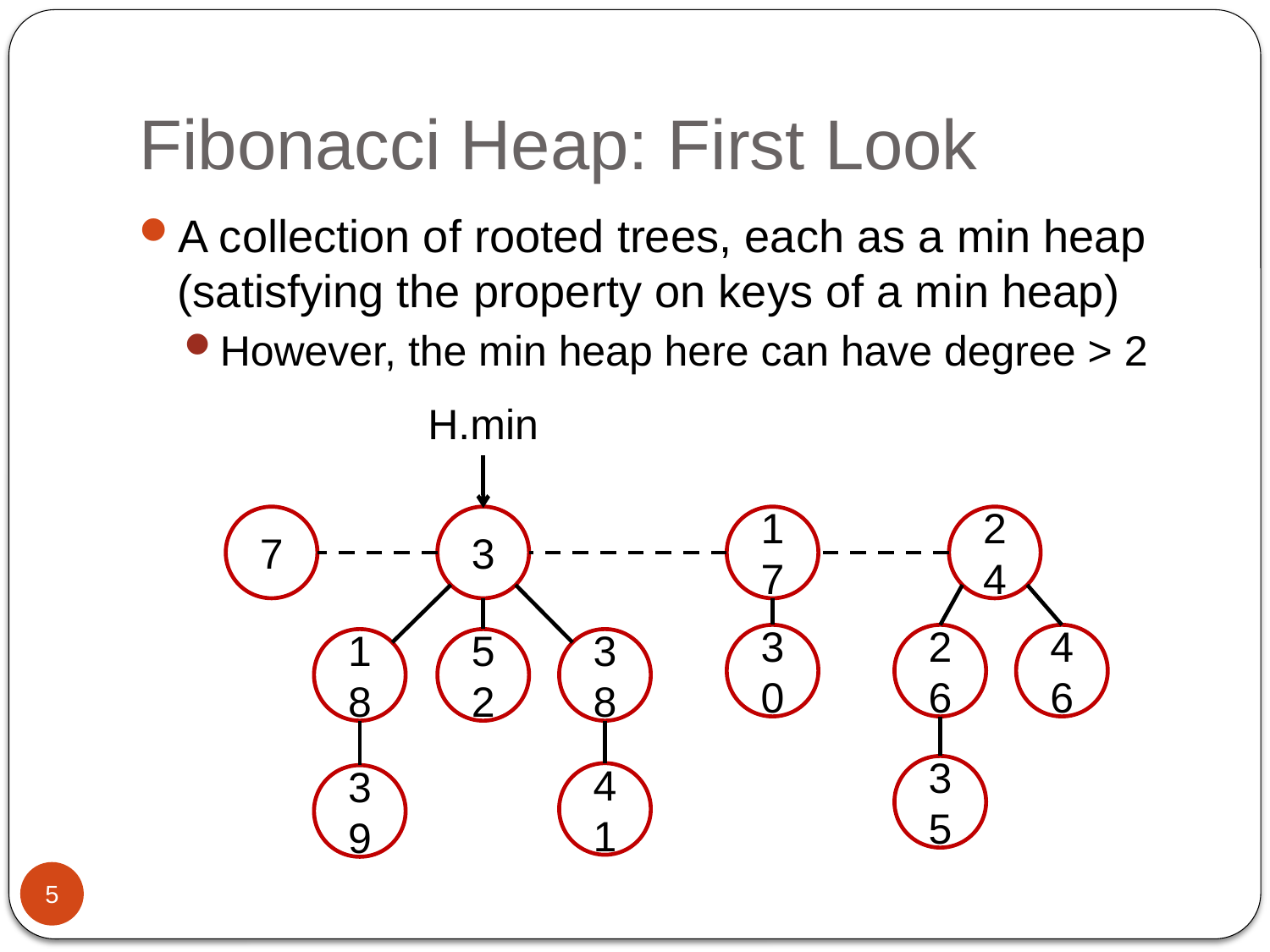

# Fibonacci Heap: First Look
A collection of rooted trees, each as a min heap (satisfying the property on keys of a min heap)
However, the min heap here can have degree > 2
H.min
7
3
17
24
46
30
26
38
18
52
35
41
39
5